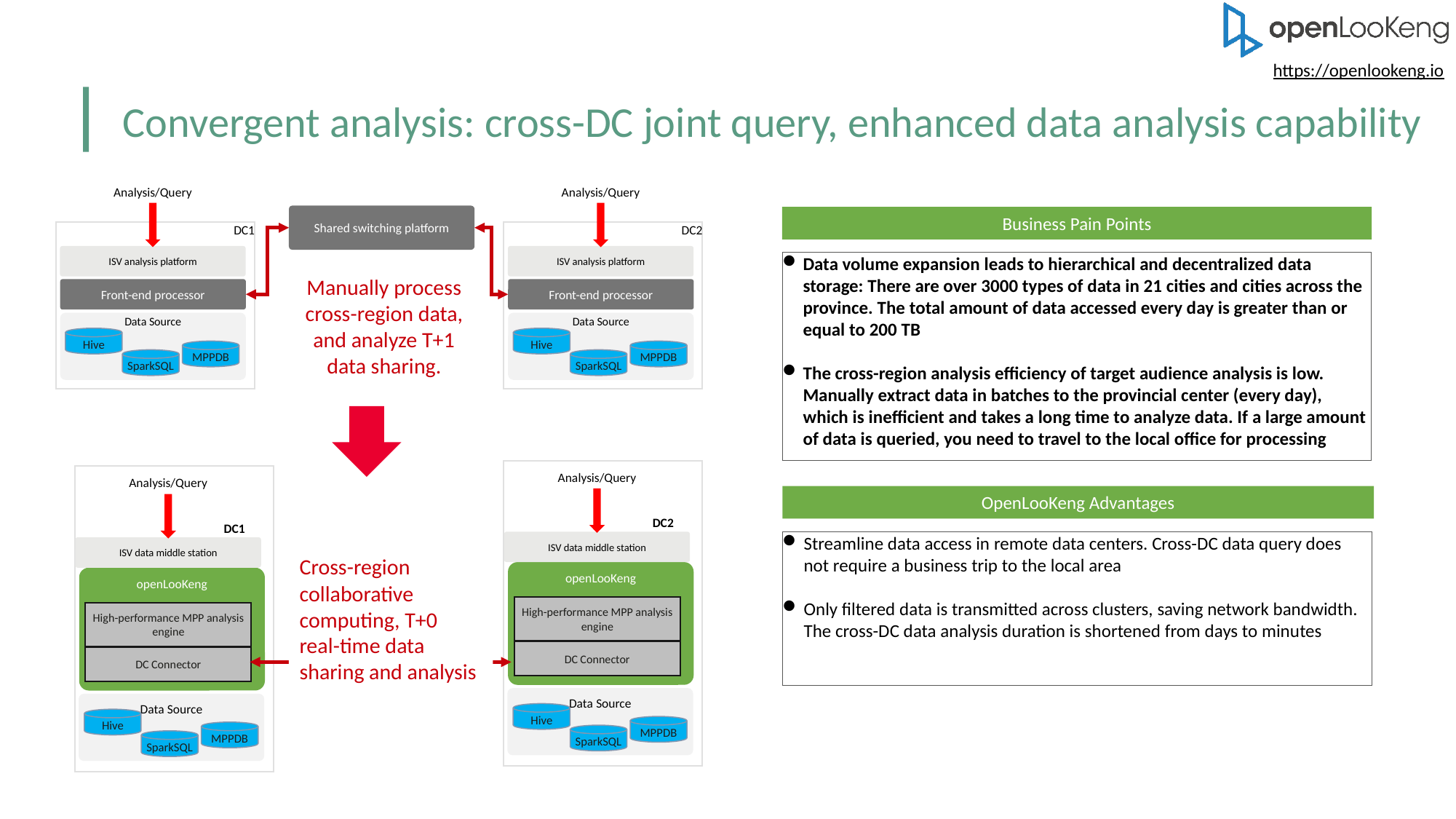

Convergent analysis: cross-DC joint query, enhanced data analysis capability
Analysis/Query

DC1
ISV analysis platform
Front-end processor
Data Source
Hive
MPPDB
SparkSQL
Analysis/Query

DC2
ISV analysis platform
Front-end processor
Data Source
Hive
MPPDB
SparkSQL
Shared switching platform
Business Pain Points
Data volume expansion leads to hierarchical and decentralized data storage: There are over 3000 types of data in 21 cities and cities across the province. The total amount of data accessed every day is greater than or equal to 200 TB

The cross-region analysis efficiency of target audience analysis is low. Manually extract data in batches to the provincial center (every day), which is inefficient and takes a long time to analyze data. If a large amount of data is queried, you need to travel to the local office for processing
Manually process cross-region data, and analyze T+1 data sharing.

Analysis/Query

Analysis/Query

DC2
DC1
ISV data middle station
ISV data middle station
Cross-region collaborative computing, T+0 real-time data sharing and analysis
openLooKeng
openLooKeng
High-performance MPP analysis engine
High-performance MPP analysis engine
DC Connector
DC Connector
Data Source
Data Source
Hive
Hive
MPPDB
MPPDB
SparkSQL
SparkSQL
OpenLooKeng Advantages
Streamline data access in remote data centers. Cross-DC data query does not require a business trip to the local area

Only filtered data is transmitted across clusters, saving network bandwidth. The cross-DC data analysis duration is shortened from days to minutes